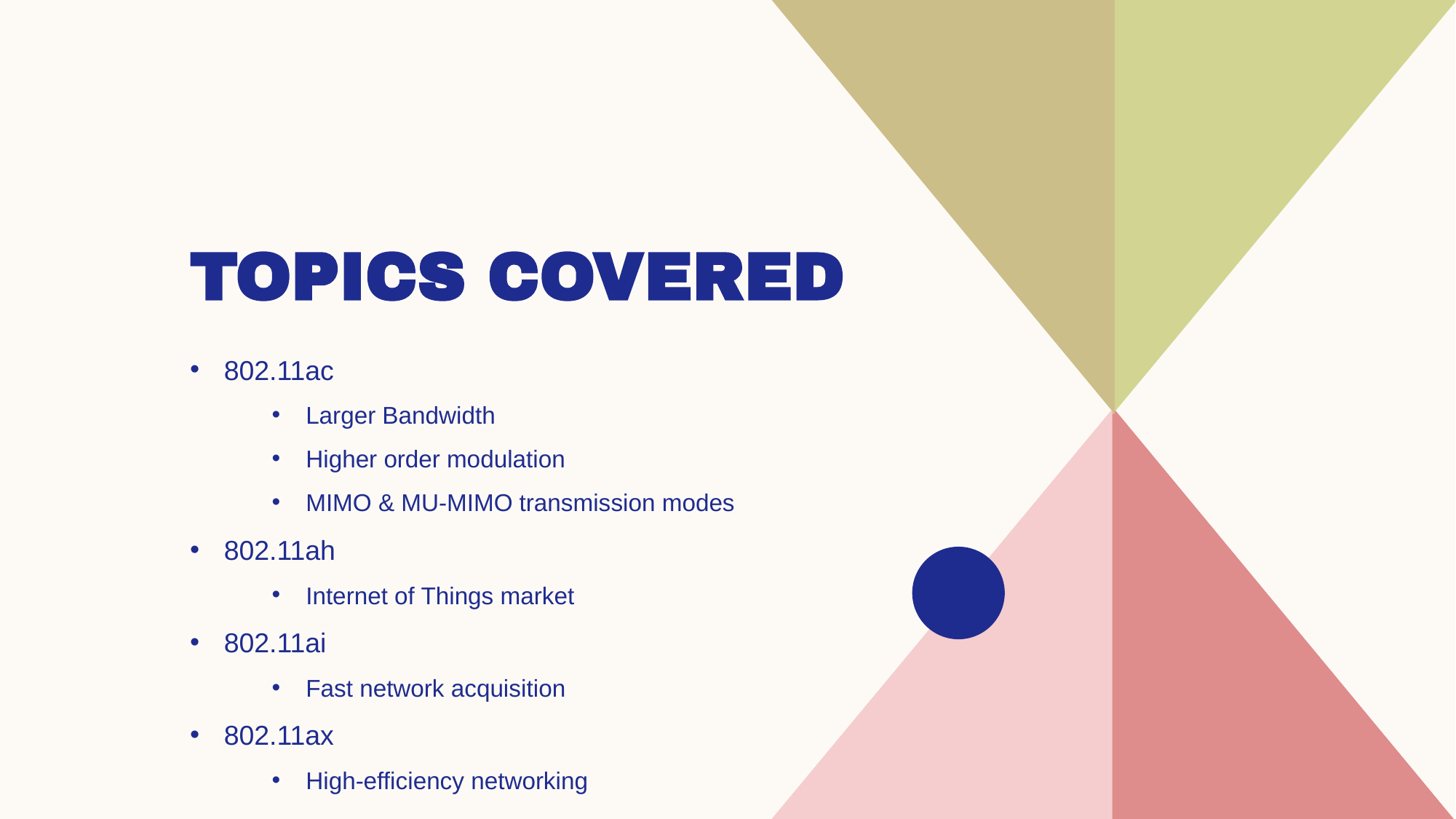

# Topics covered
802.11ac
Larger Bandwidth
Higher order modulation
MIMO & MU-MIMO transmission modes
802.11ah
Internet of Things market
802.11ai
Fast network acquisition
802.11ax
High-efficiency networking